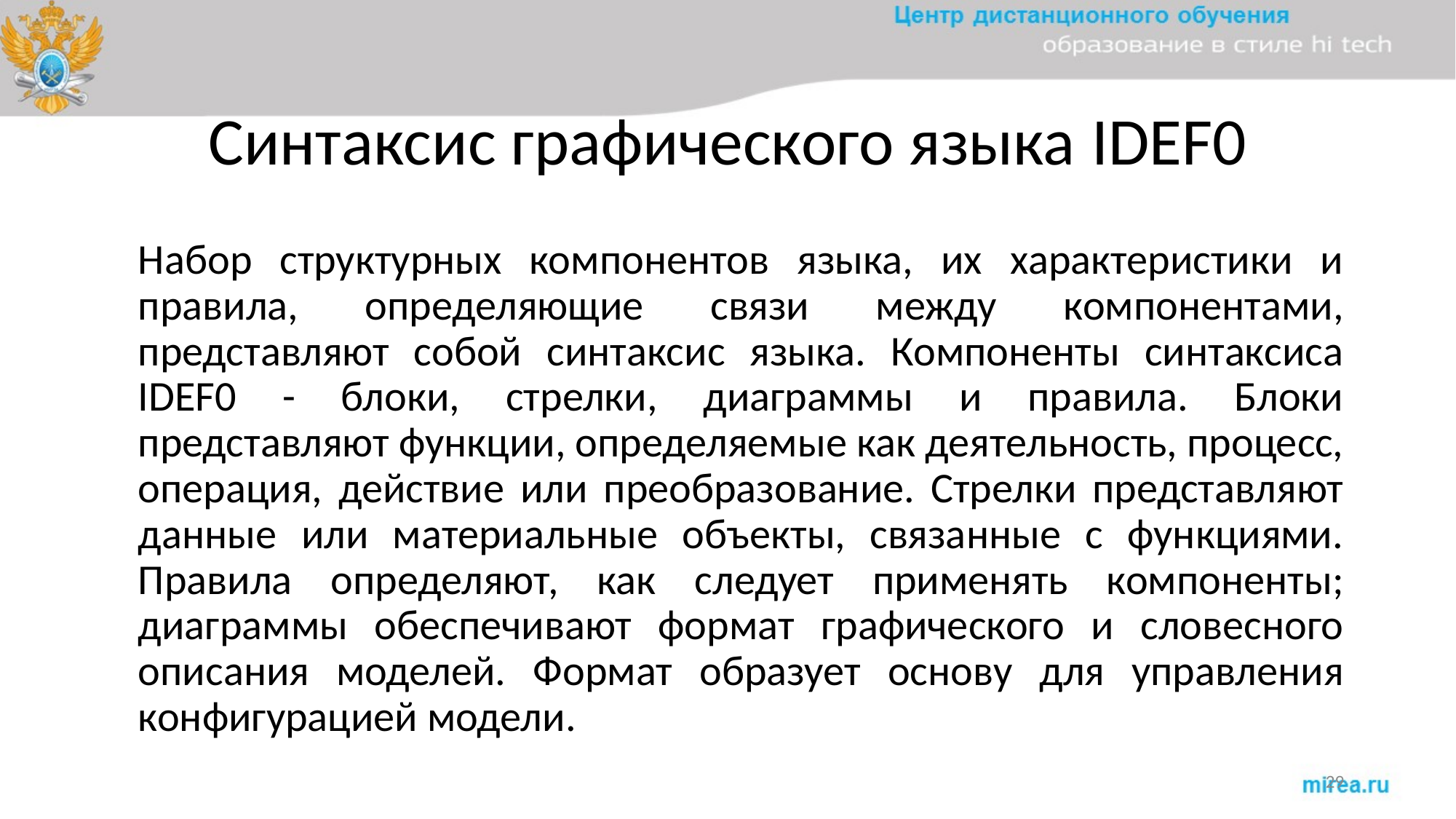

# Синтаксис графического языка IDEF0
Набор структурных компонентов языка, их характеристики и правила, определяющие связи между компонентами, представляют собой синтаксис языка. Компоненты синтаксиса IDEF0 - блоки, стрелки, диаграммы и правила. Блоки представляют функции, определяемые как деятельность, процесс, операция, действие или преобразование. Стрелки представляют данные или материальные объекты, связанные с функциями. Правила определяют, как следует применять компоненты; диаграммы обеспечивают формат графического и словесного описания моделей. Формат образует основу для управления конфигурацией модели.
29